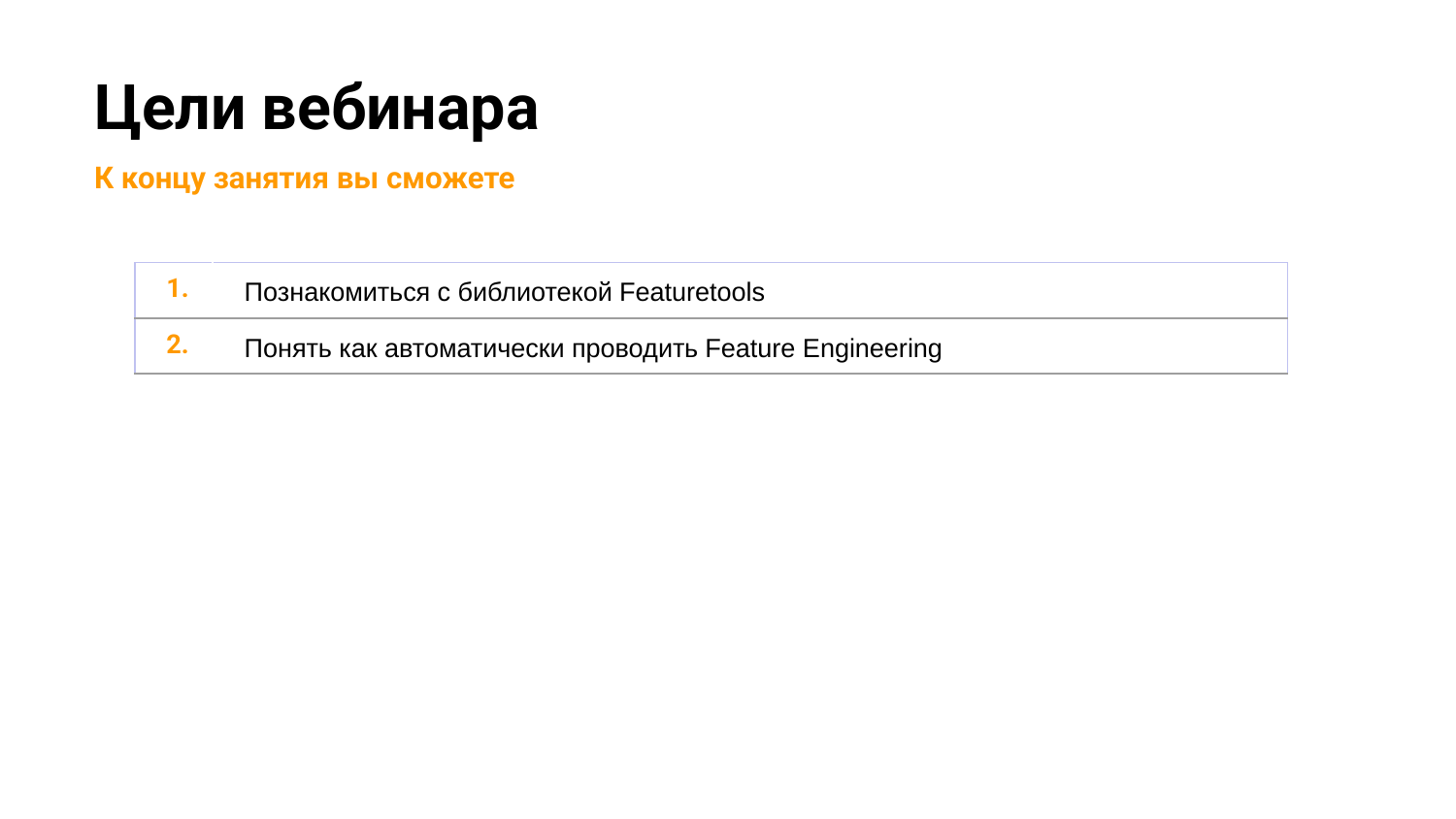

# Цели вебинара
К концу занятия вы сможете
| 1. | Познакомиться с библиотекой Featuretools |
| --- | --- |
| 2. | Понять как автоматически проводить Feature Engineering |